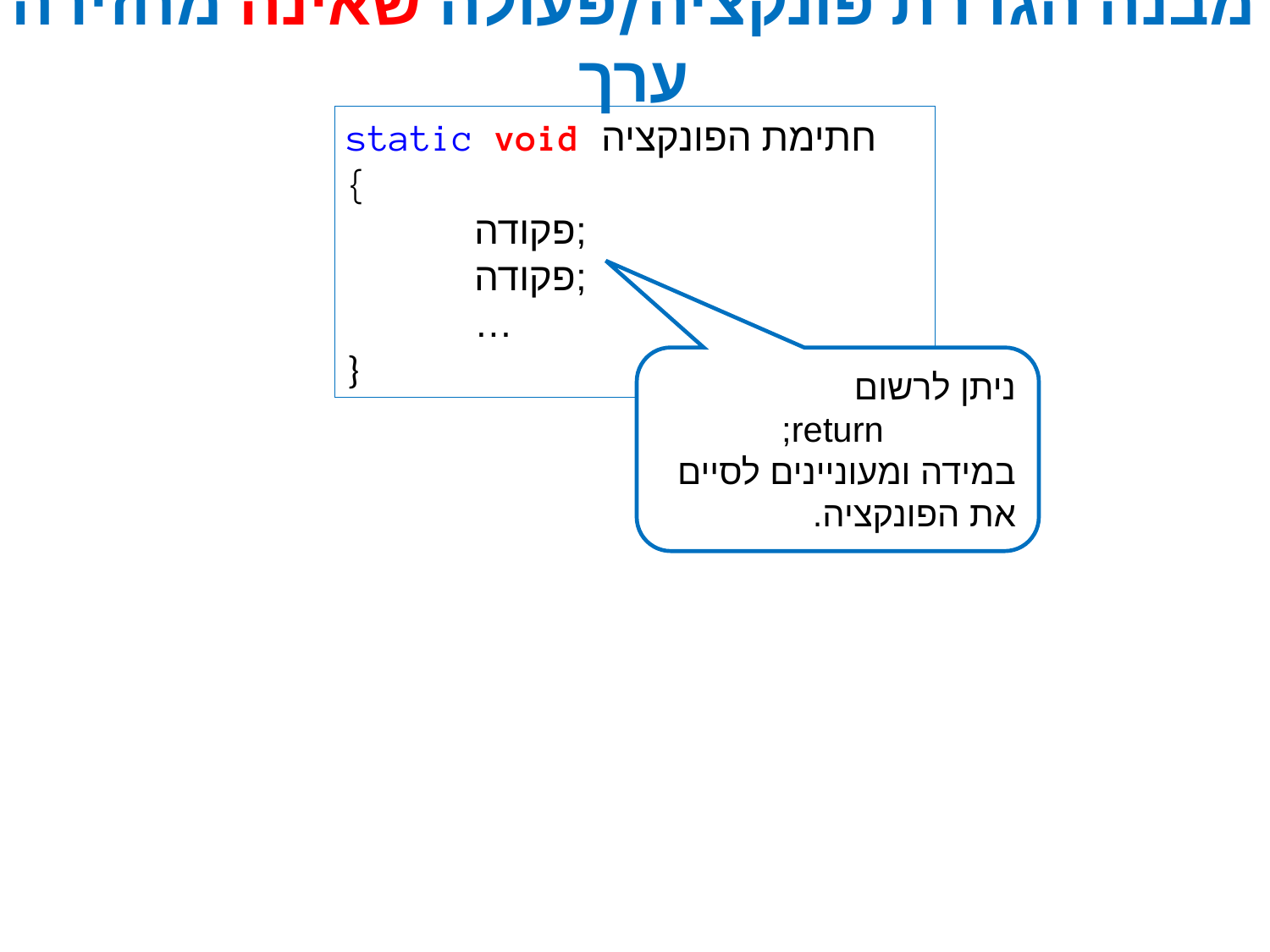

# מבנה הגדרת פונקציה/פעולה שאינה מחזירה ערך
static void חתימת הפונקציה
{
	פקודה;
	פקודה;
	…
}
ניתן לרשום
 return;
במידה ומעוניינים לסיים את הפונקציה.